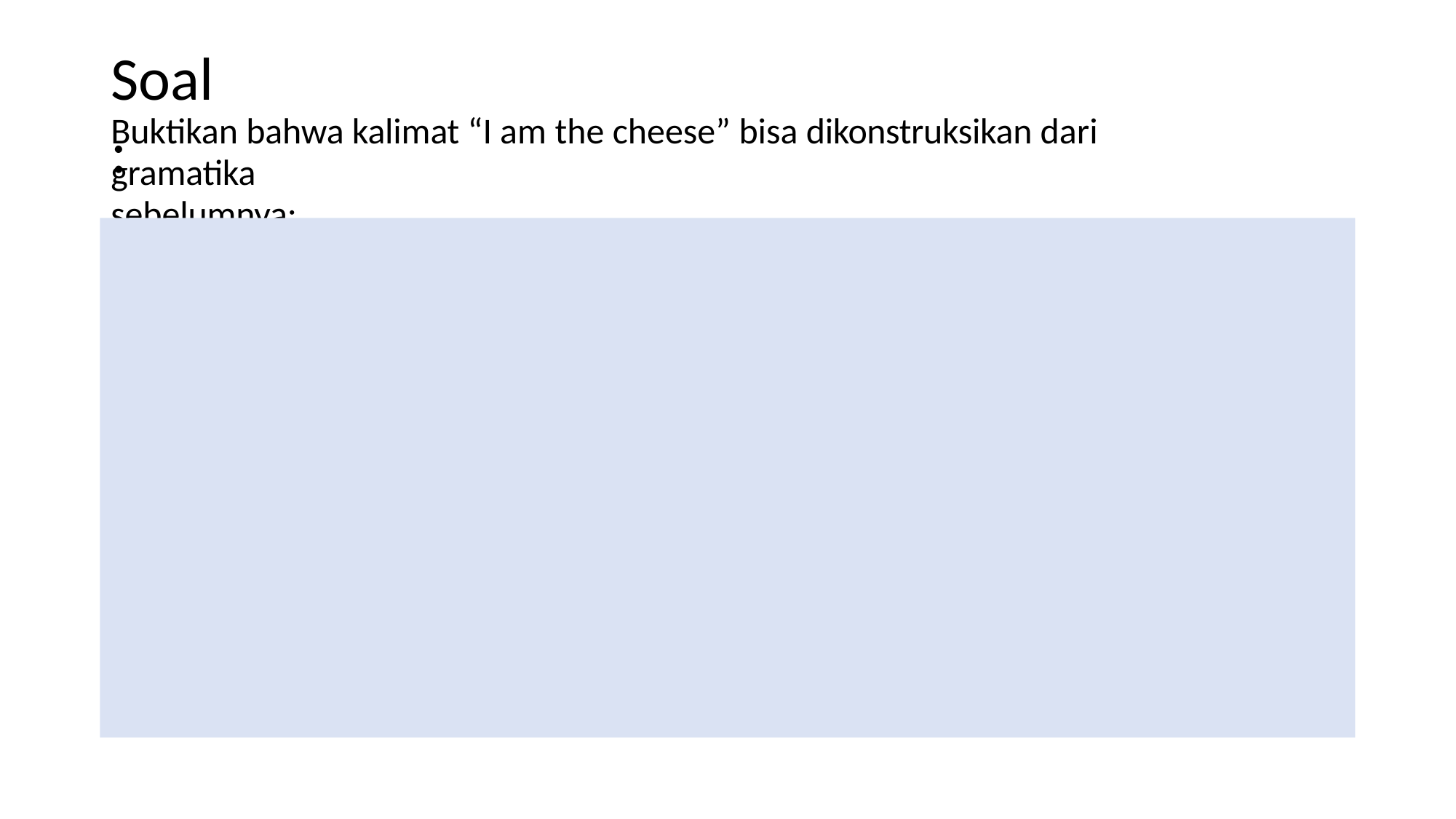

# Soal:
Buktikan bahwa kalimat “I am the cheese” bisa dikonstruksikan dari gramatika
sebelumnya: